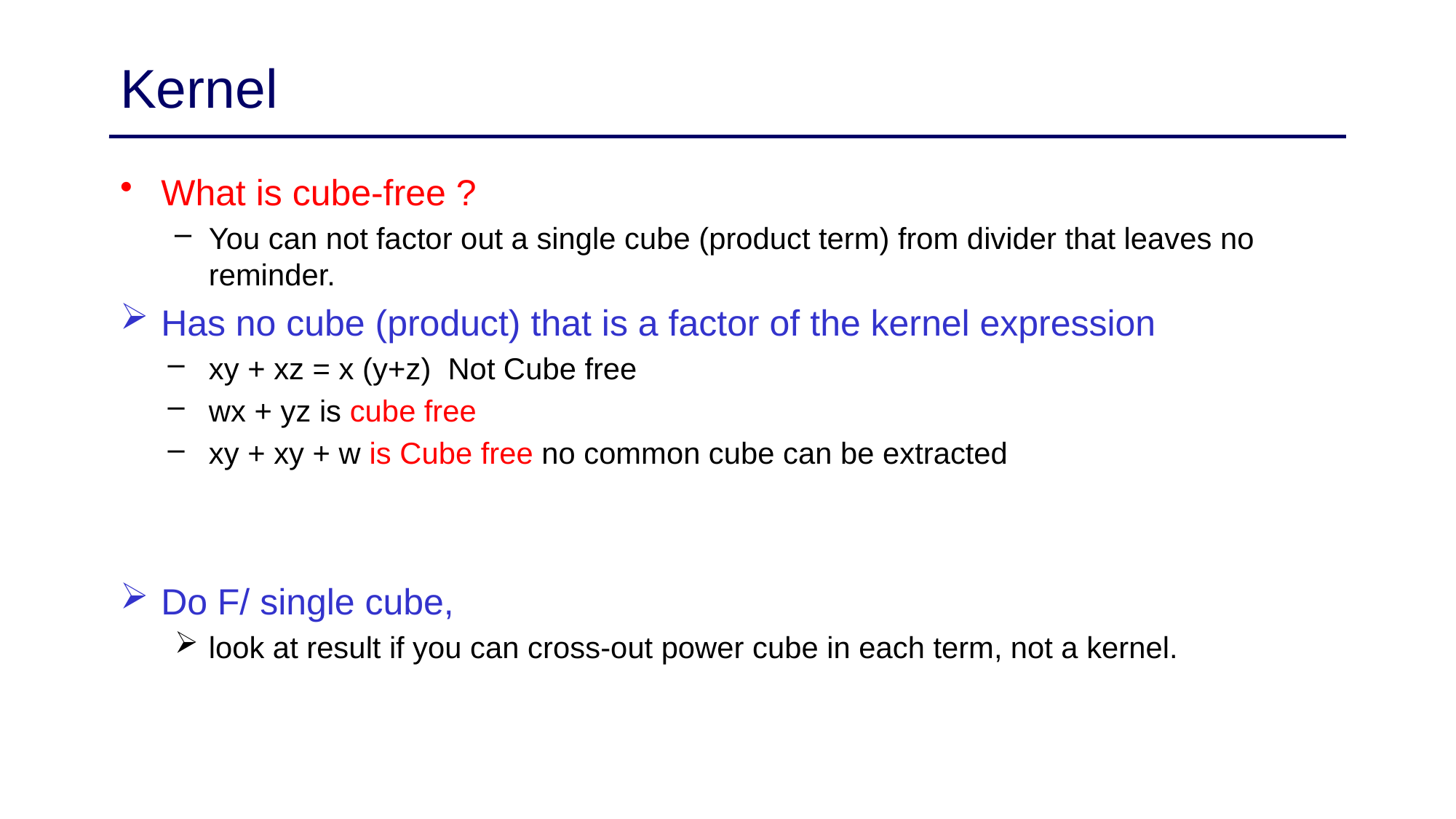

# Kernel
What is cube-free ?
You can not factor out a single cube (product term) from divider that leaves no reminder.
Has no cube (product) that is a factor of the kernel expression
xy + xz = x (y+z)  Not Cube free
wx + yz is cube free
xy + xy + w is Cube free no common cube can be extracted

Do F/ single cube,
look at result if you can cross-out power cube in each term, not a kernel.